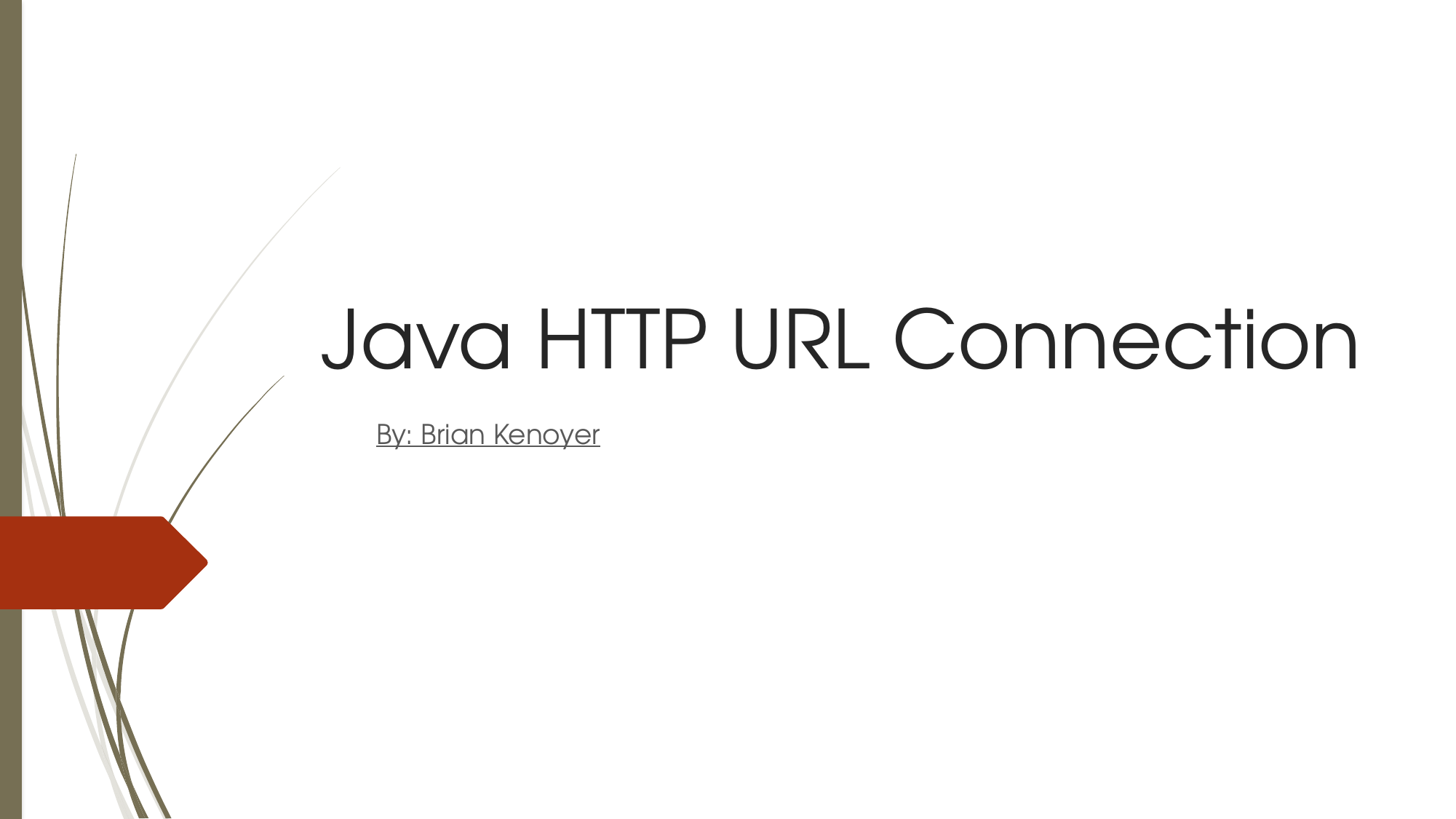

Java HTTP URL Connection
By: Brian Kenoyer